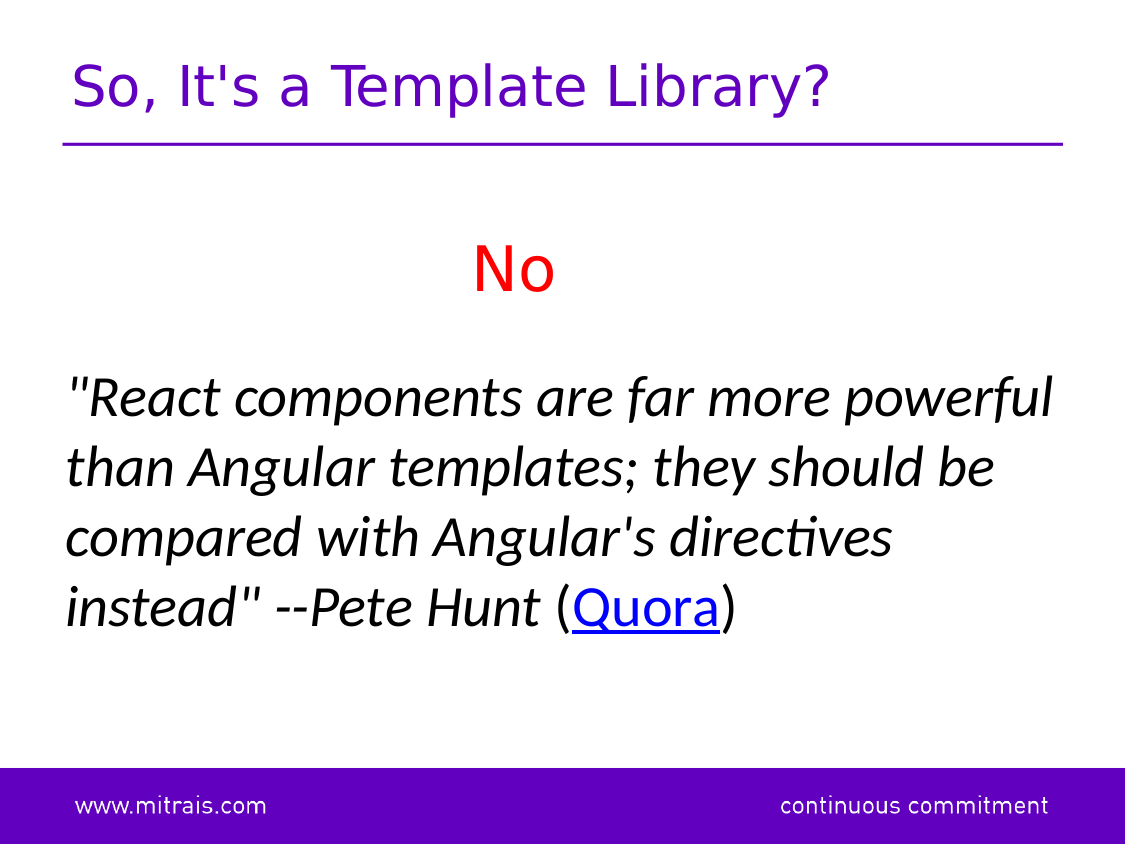

# So, It's a Template Library?
No

"React components are far more powerful than Angular templates; they should be compared with Angular's directives instead" --Pete Hunt (Quora)